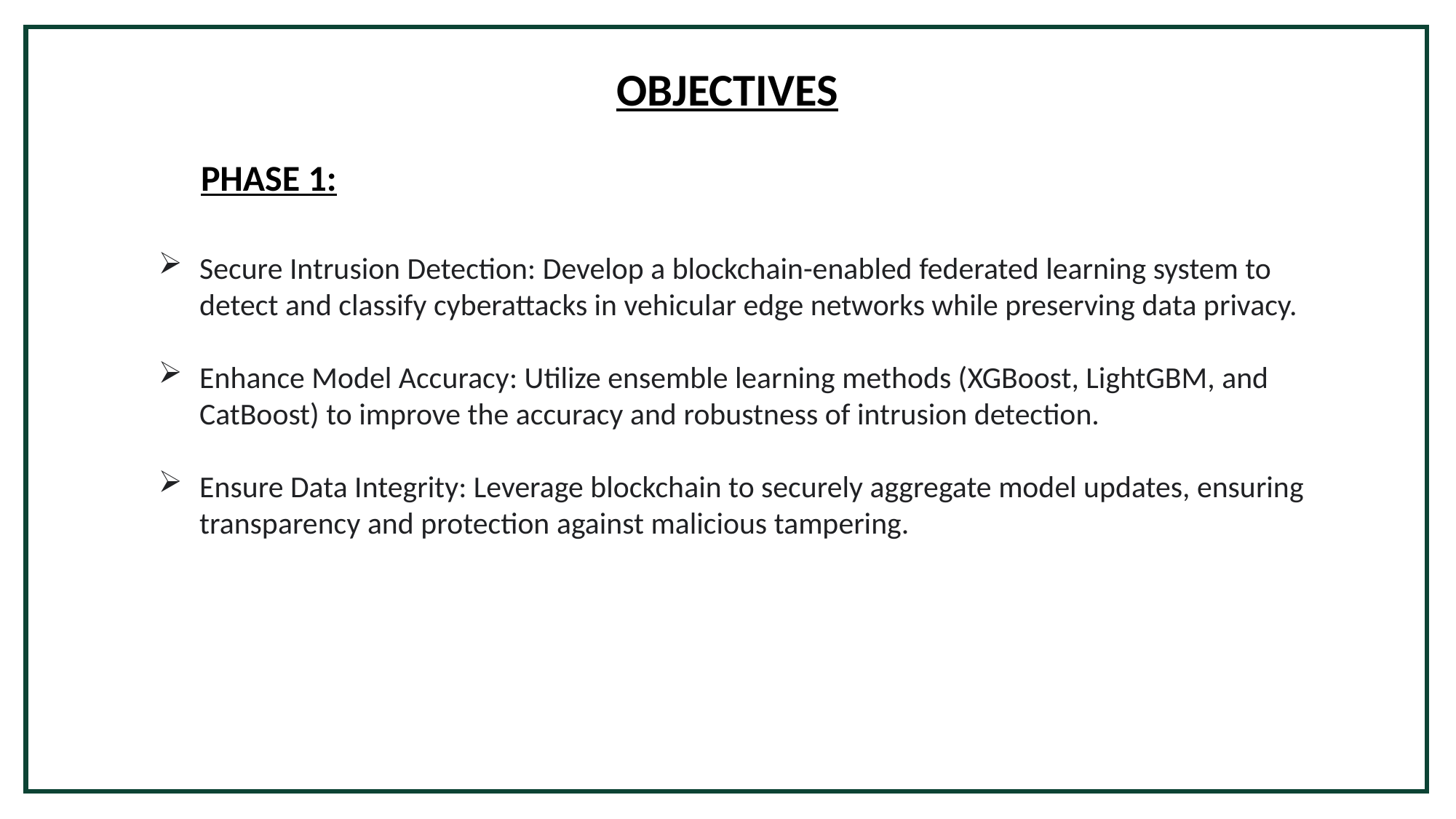

OBJECTIVES
PHASE 1:
Secure Intrusion Detection: Develop a blockchain-enabled federated learning system to detect and classify cyberattacks in vehicular edge networks while preserving data privacy.

Enhance Model Accuracy: Utilize ensemble learning methods (XGBoost, LightGBM, and CatBoost) to improve the accuracy and robustness of intrusion detection.

Ensure Data Integrity: Leverage blockchain to securely aggregate model updates, ensuring transparency and protection against malicious tampering.